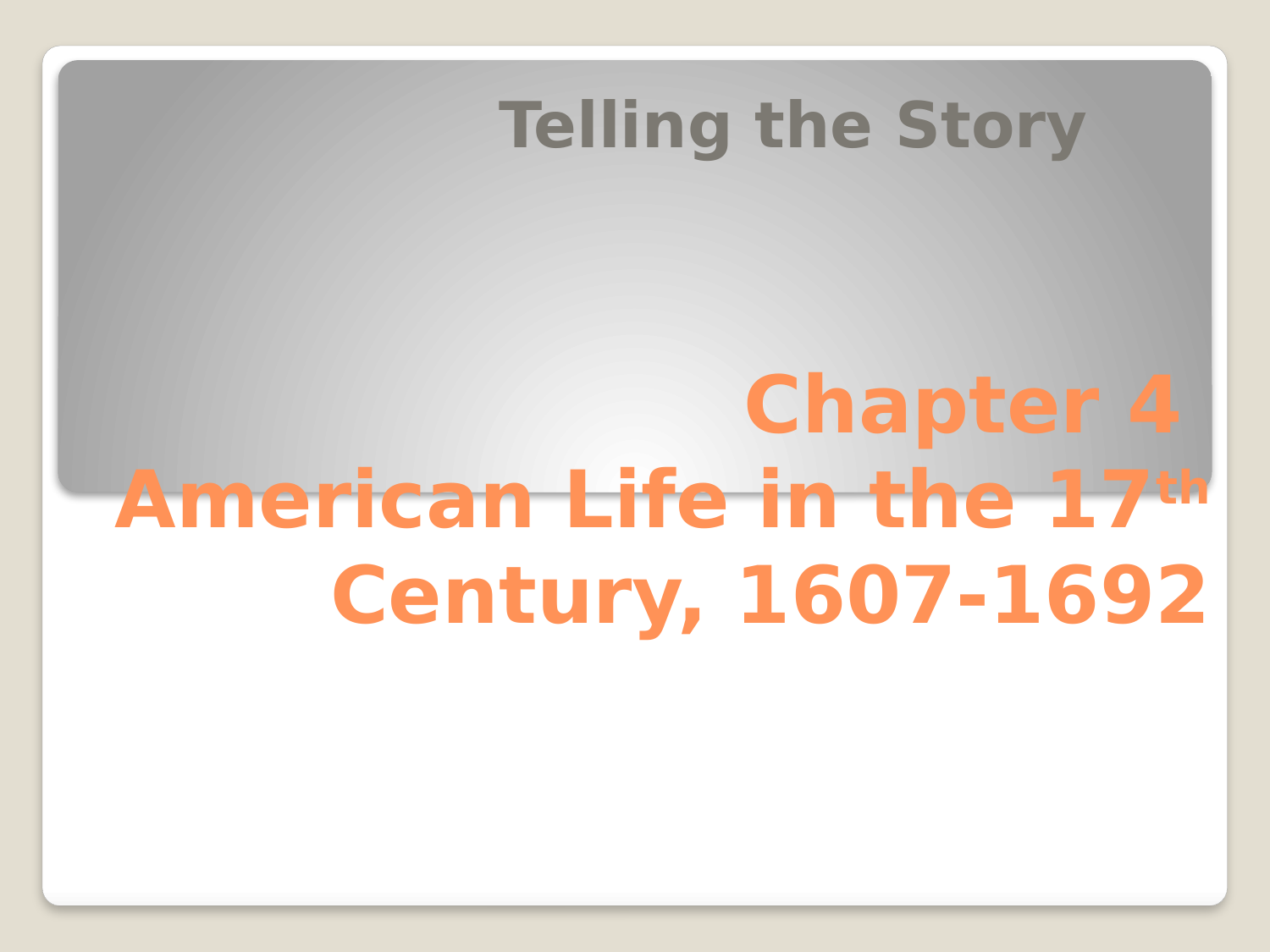

Telling the Story
# Chapter 4 American Life in the 17th Century, 1607-1692